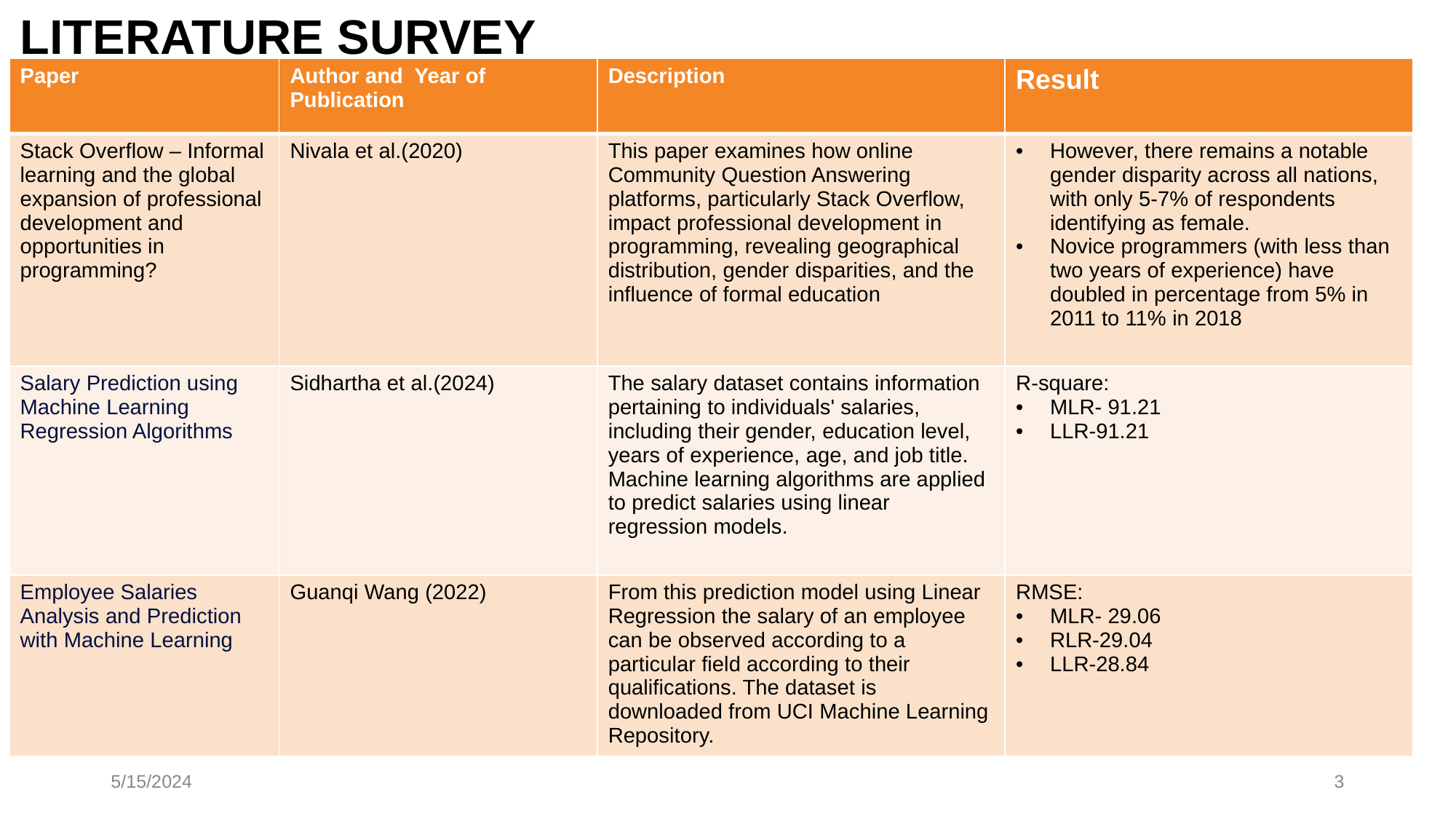

LITERATURE SURVEY
| Paper | Author and  Year of Publication | Description | Result |
| --- | --- | --- | --- |
| Stack Overflow – Informal learning and the global expansion of professional development and opportunities in programming? | Nivala et al.(2020) | This paper examines how online Community Question Answering platforms, particularly Stack Overflow, impact professional development in programming, revealing geographical distribution, gender disparities, and the influence of formal education | However, there remains a notable gender disparity across all nations, with only 5-7% of respondents identifying as female. Novice programmers (with less than two years of experience) have doubled in percentage from 5% in 2011 to 11% in 2018 |
| Salary Prediction using Machine Learning Regression Algorithms | Sidhartha et al.(2024) | The salary dataset contains information pertaining to individuals' salaries, including their gender, education level, years of experience, age, and job title. Machine learning algorithms are applied to predict salaries using linear regression models. | R-square: MLR- 91.21 LLR-91.21 |
| Employee Salaries Analysis and Prediction with Machine Learning | Guanqi Wang (2022) | From this prediction model using Linear Regression the salary of an employee can be observed according to a particular field according to their qualifications. The dataset is downloaded from UCI Machine Learning Repository. | RMSE: MLR- 29.06 RLR-29.04 LLR-28.84 |
5/15/2024

3